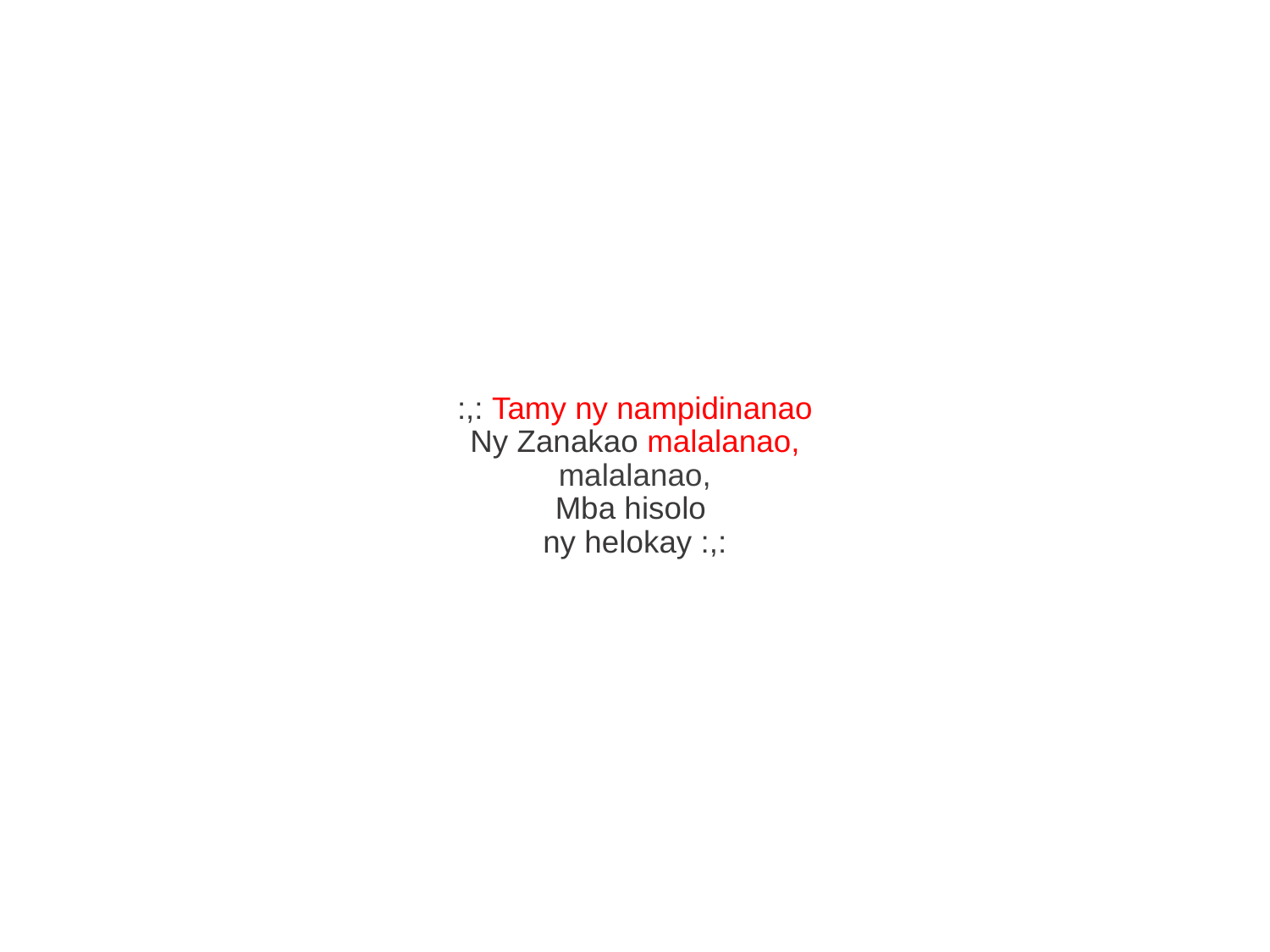

:,: Tamy ny nampidinanao
Ny Zanakao malalanao,
malalanao,
Mba hisolo
ny helokay :,: